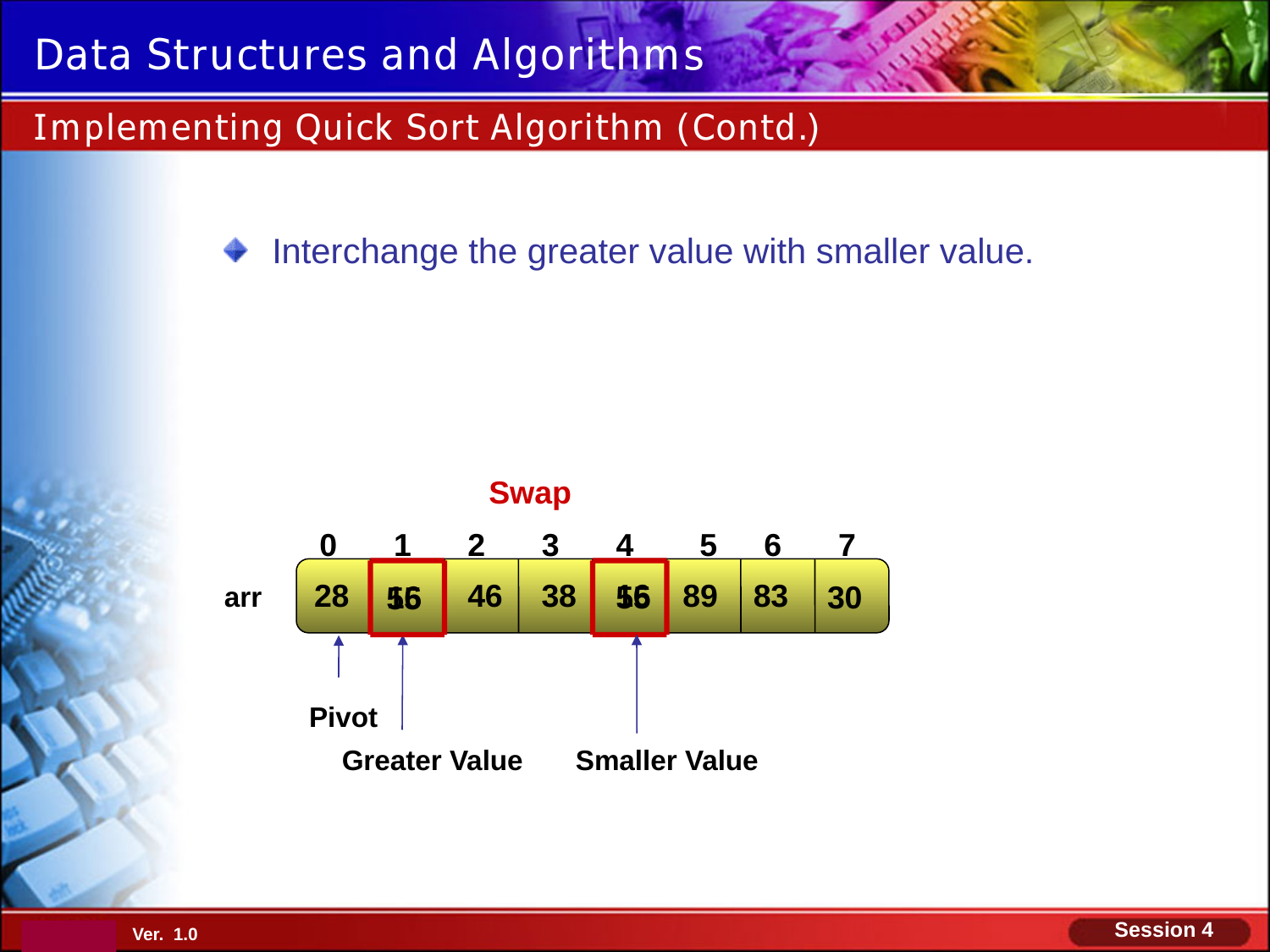

Implementing Quick Sort Algorithm (Contd.)
Interchange the greater value with smaller value.
Swap
5
6
7
0
1
2
3
4

28
46
38
16
89
83
16
55
30
55
arr

Pivot
Greater Value
Smaller Value